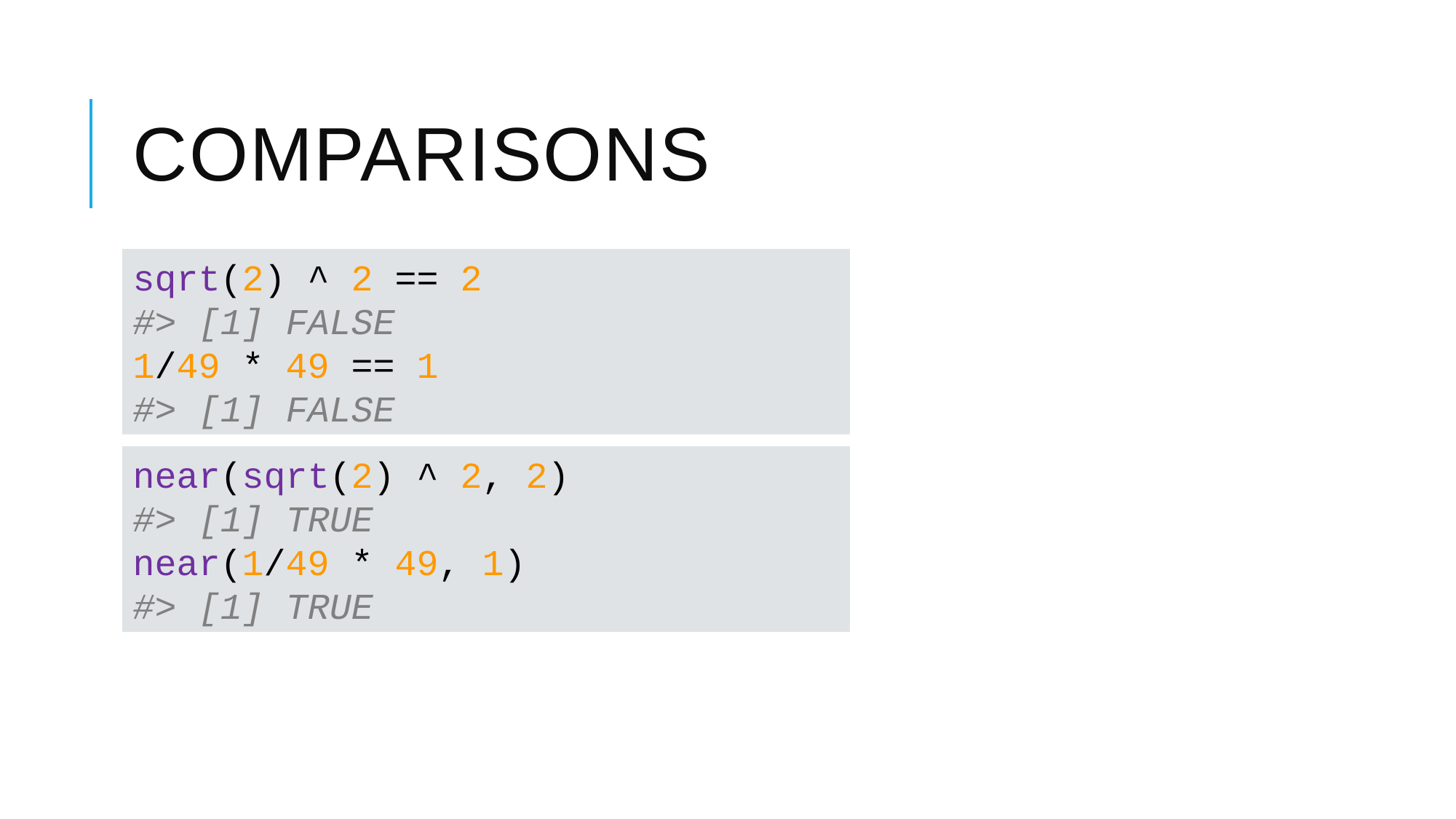

# Comparisons
sqrt(2) ^ 2 == 2
#> [1] FALSE
1/49 * 49 == 1
#> [1] FALSE
near(sqrt(2) ^ 2, 2)
#> [1] TRUE
near(1/49 * 49, 1)
#> [1] TRUE